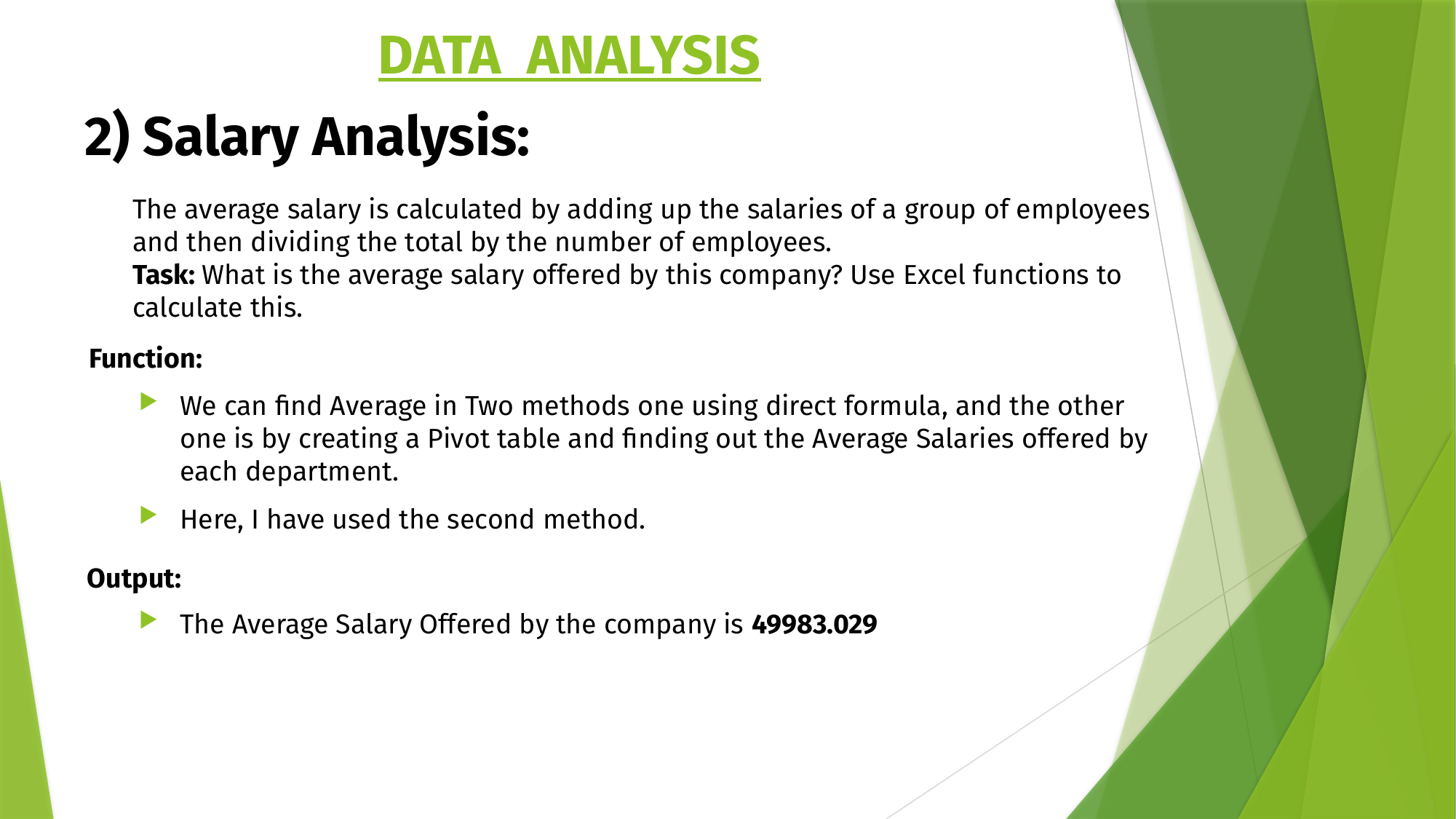

DATA  ANALYSIS
# 2) Salary Analysis:
The average salary is calculated by adding up the salaries of a group of employees
and then dividing the total by the number of employees.
Task: What is the average salary offered by this company? Use Excel functions to
calculate this.
Function:
We can find Average in Two methods one using direct formula, and the other one is by creating a Pivot table and finding out the Average Salaries offered by each department.
Here, I have used the second method.
Output:
The Average Salary Offered by the company is 49983.029